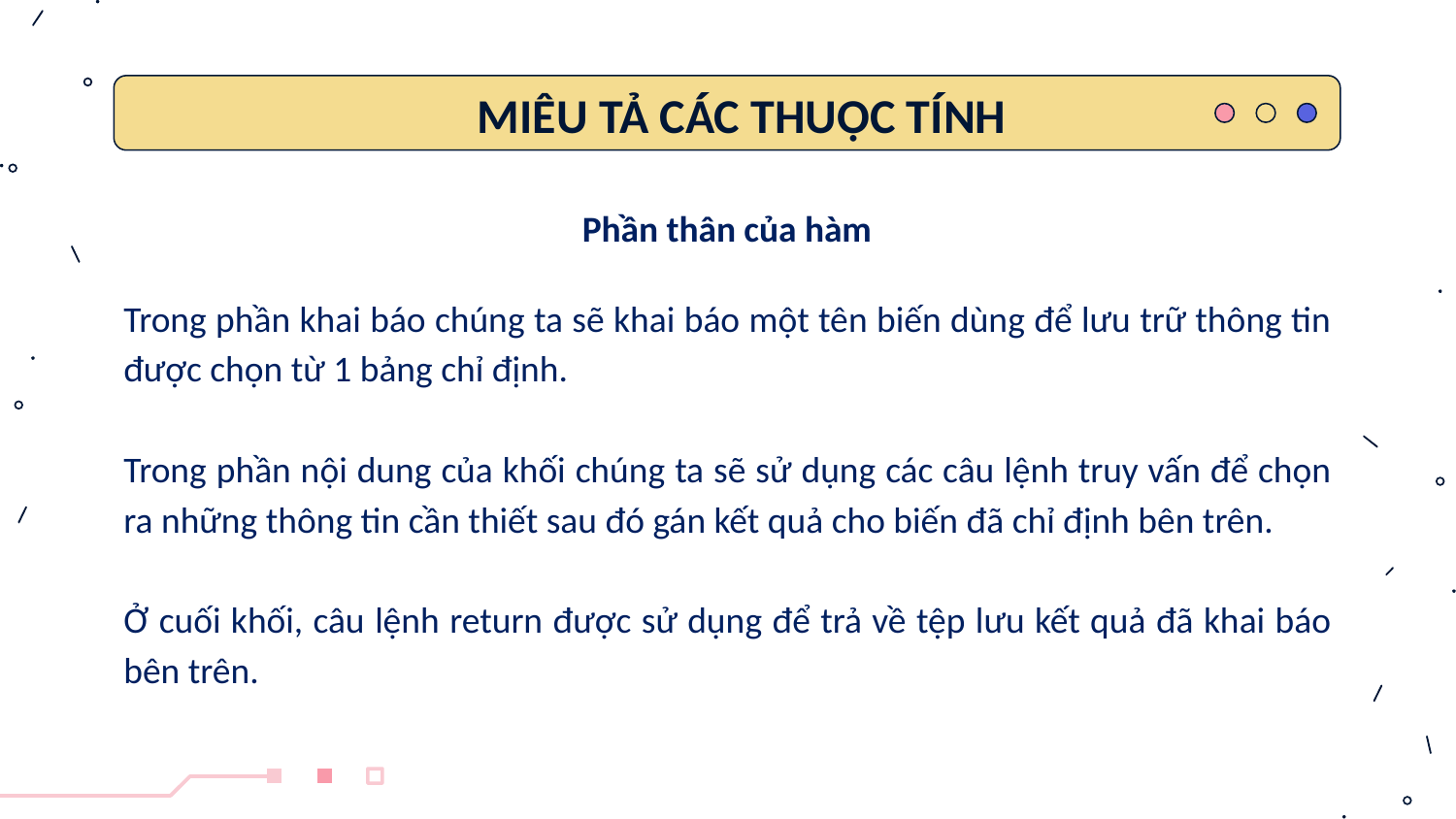

MIÊU TẢ CÁC THUỘC TÍNH

Phần thân của hàm
Trong phần khai báo chúng ta sẽ khai báo một tên biến dùng để lưu trữ thông tin được chọn từ 1 bảng chỉ định.

Trong phần nội dung của khối chúng ta sẽ sử dụng các câu lệnh truy vấn để chọn ra những thông tin cần thiết sau đó gán kết quả cho biến đã chỉ định bên trên.

Ở cuối khối, câu lệnh return được sử dụng để trả về tệp lưu kết quả đã khai báo bên trên.